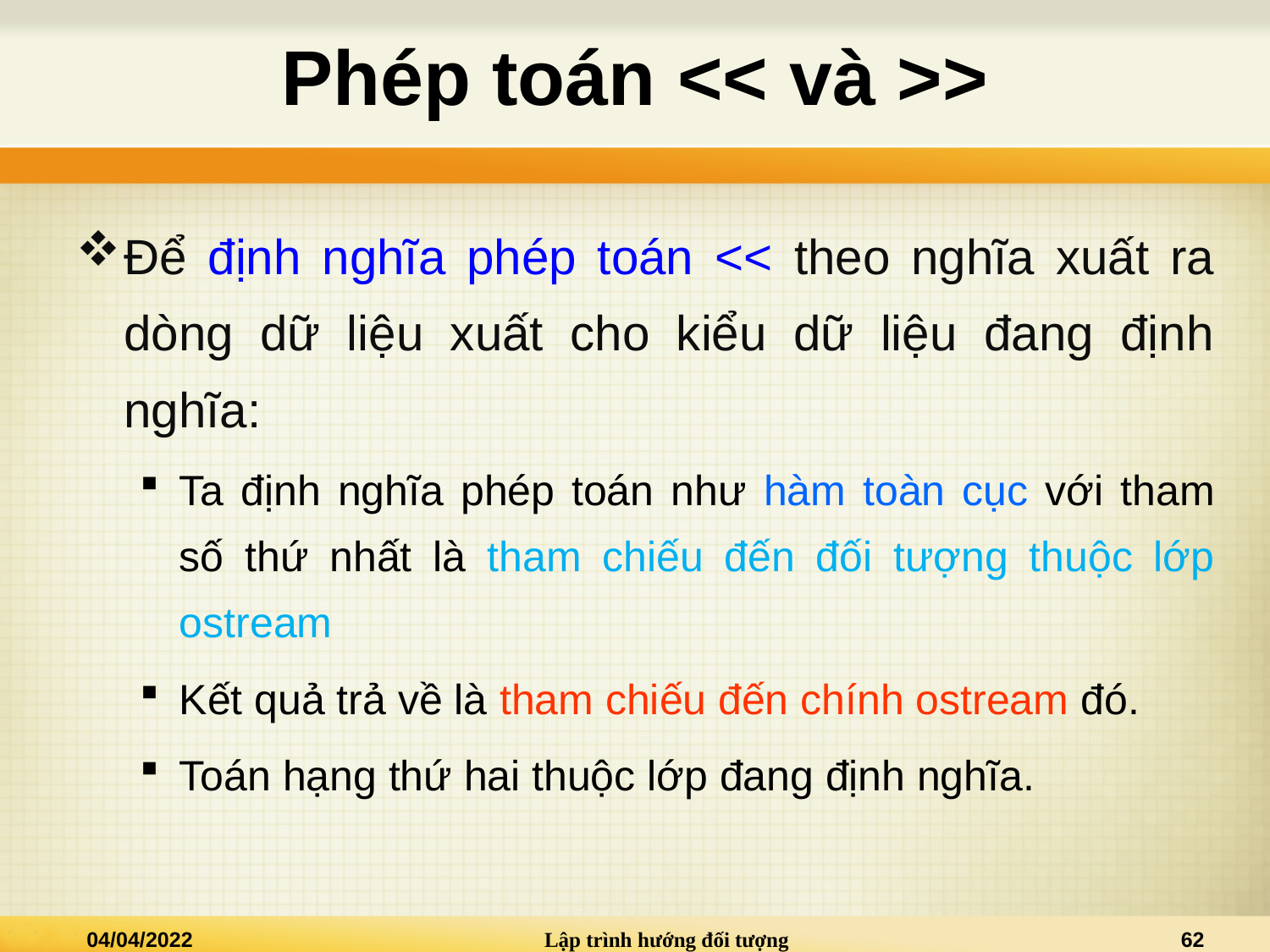

# Phép toán << và >>
Để định nghĩa phép toán << theo nghĩa xuất ra dòng dữ liệu xuất cho kiểu dữ liệu đang định nghĩa:
Ta định nghĩa phép toán như hàm toàn cục với tham số thứ nhất là tham chiếu đến đối tượng thuộc lớp ostream
Kết quả trả về là tham chiếu đến chính ostream đó.
Toán hạng thứ hai thuộc lớp đang định nghĩa.
04/04/2022
Lập trình hướng đối tượng
62